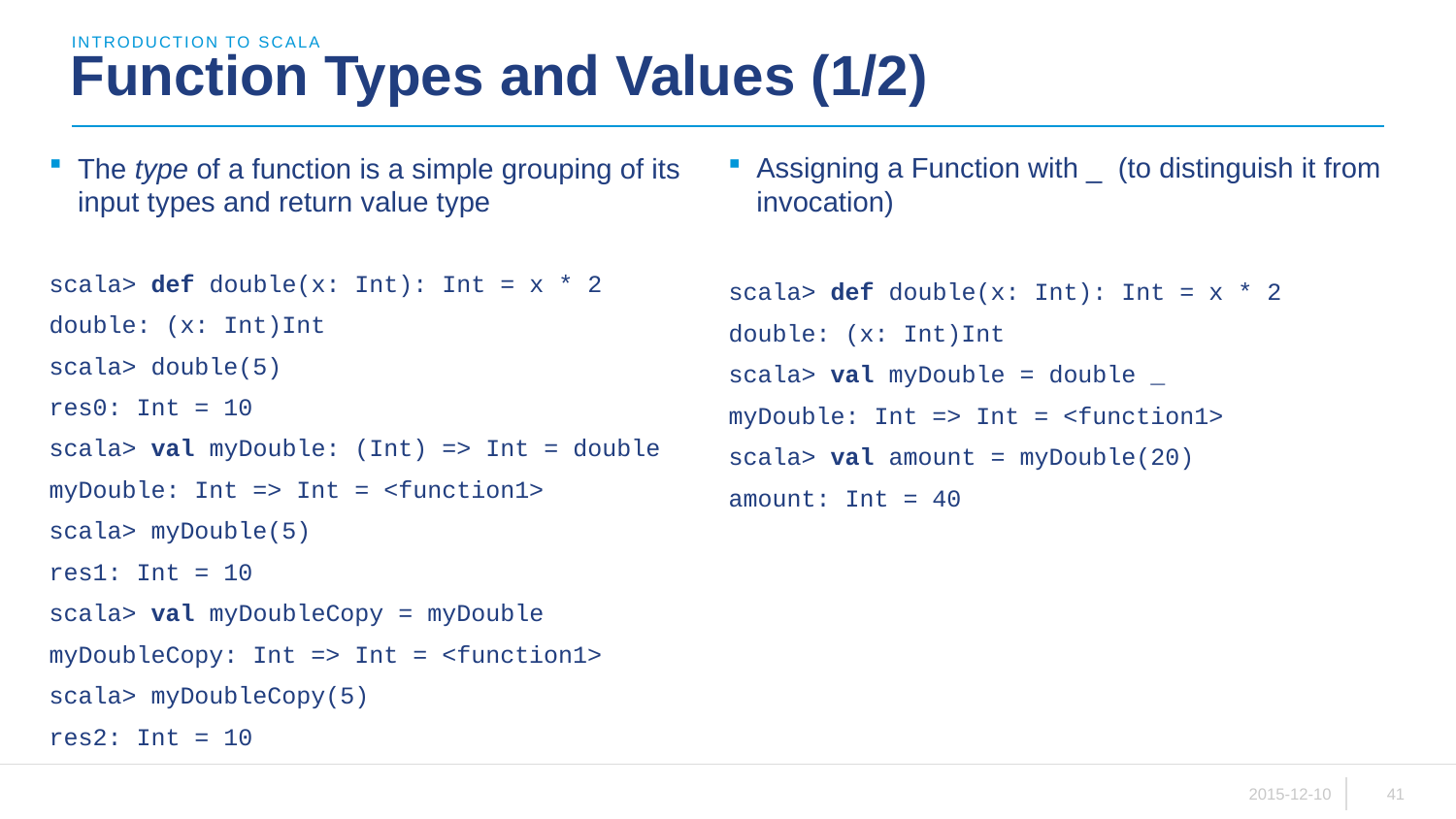

introduction to scala
# Function Types and Values (1/2)
The type of a function is a simple grouping of its input types and return value type

scala> def double(x: Int): Int = x * 2
double: (x: Int)Int
scala> double(5)
res0: Int = 10
scala> val myDouble: (Int) => Int = double
myDouble: Int => Int = <function1>
scala> myDouble(5)
res1: Int = 10
scala> val myDoubleCopy = myDouble
myDoubleCopy: Int => Int = <function1>
scala> myDoubleCopy(5)
res2: Int = 10

Assigning a Function with _  (to distinguish it from invocation)

scala> def double(x: Int): Int = x * 2
double: (x: Int)Int
scala> val myDouble = double _
myDouble: Int => Int = <function1>
scala> val amount = myDouble(20)
amount: Int = 40